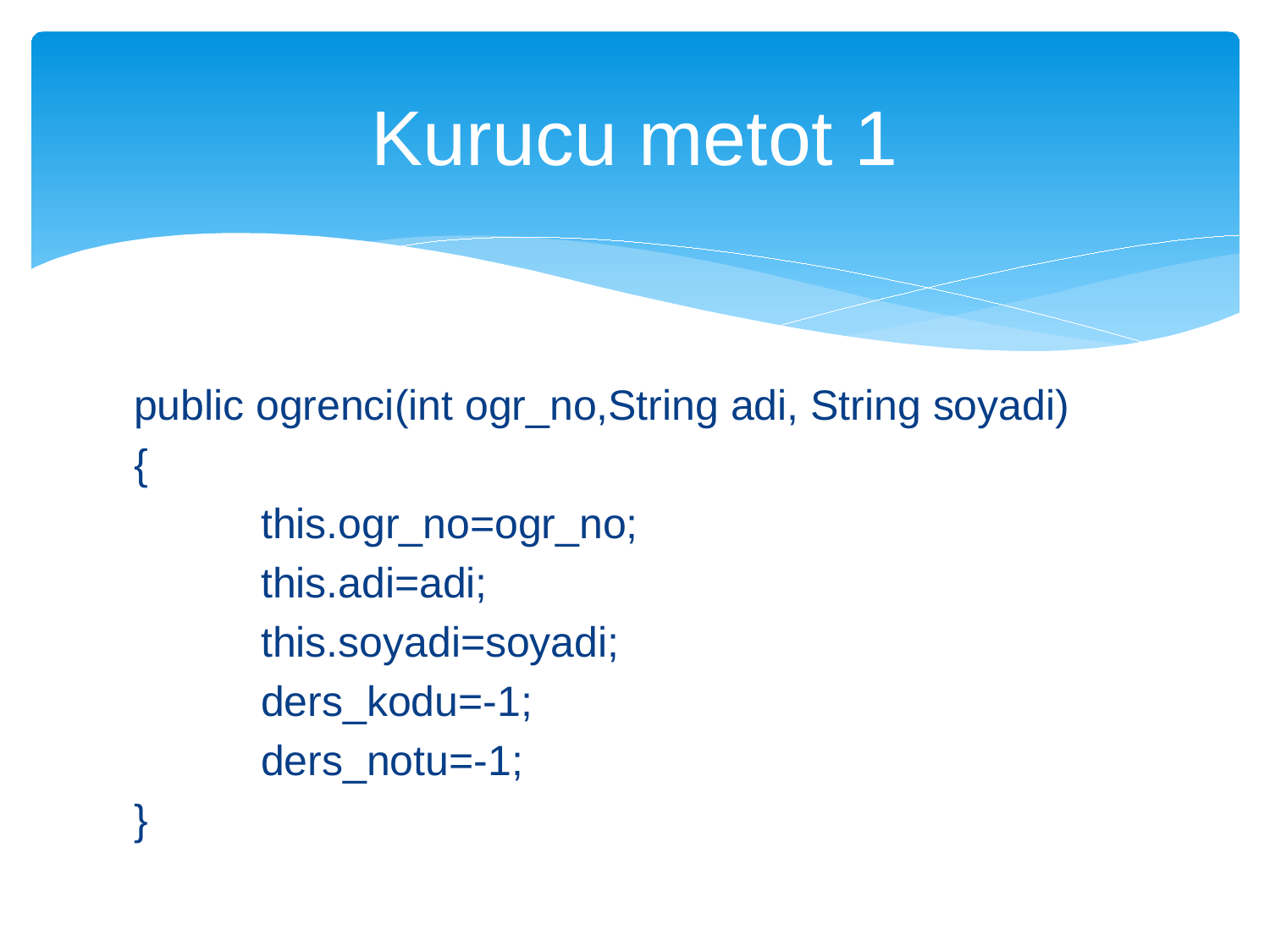

# Kurucu metot 1
public ogrenci(int ogr_no,String adi, String soyadi)
{
	this.ogr_no=ogr_no;
	this.adi=adi;
	this.soyadi=soyadi;
	ders_kodu=-1;
	ders_notu=-1;
}